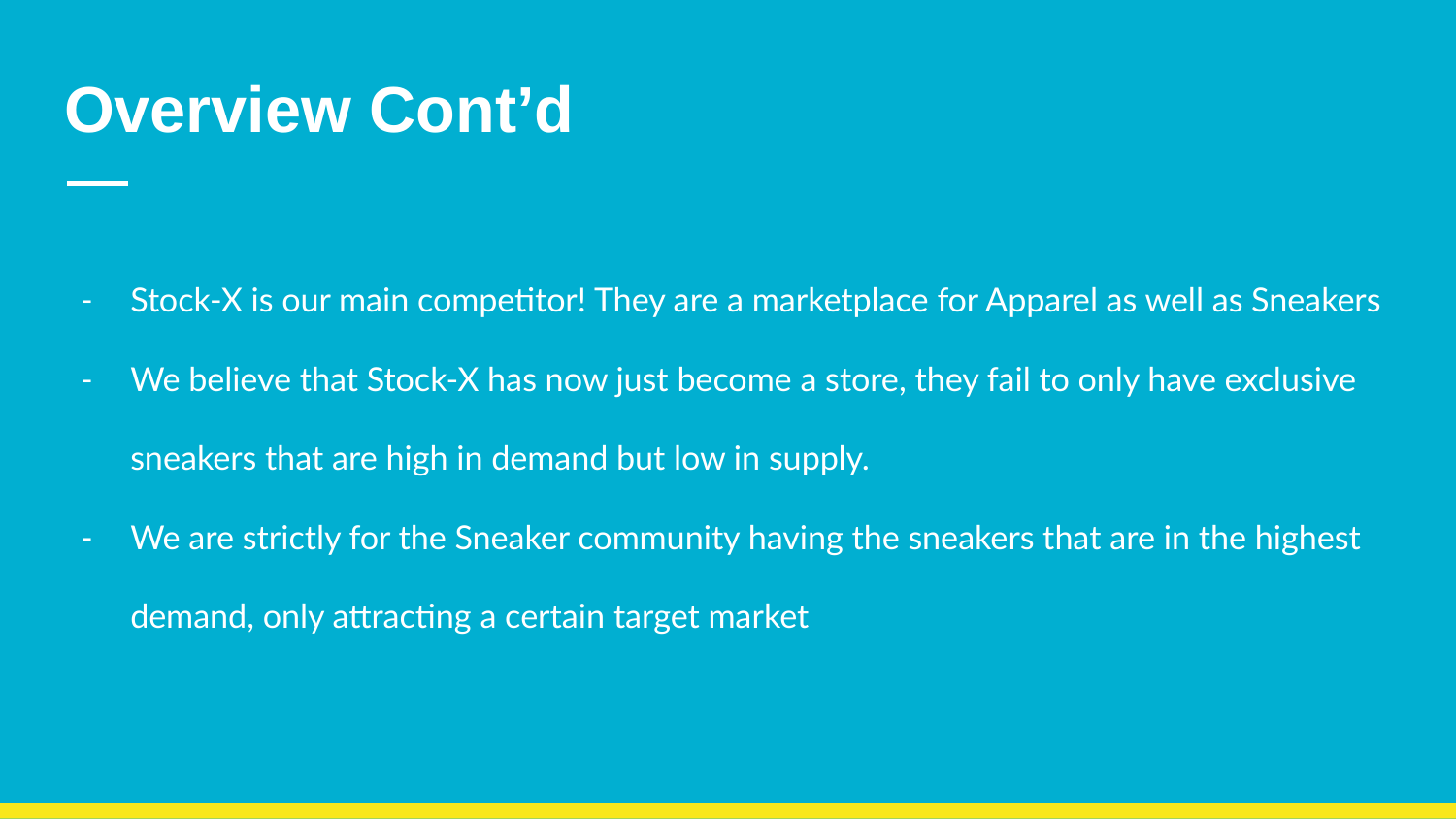

# Overview Cont’d
Stock-X is our main competitor! They are a marketplace for Apparel as well as Sneakers
We believe that Stock-X has now just become a store, they fail to only have exclusive sneakers that are high in demand but low in supply.
We are strictly for the Sneaker community having the sneakers that are in the highest demand, only attracting a certain target market